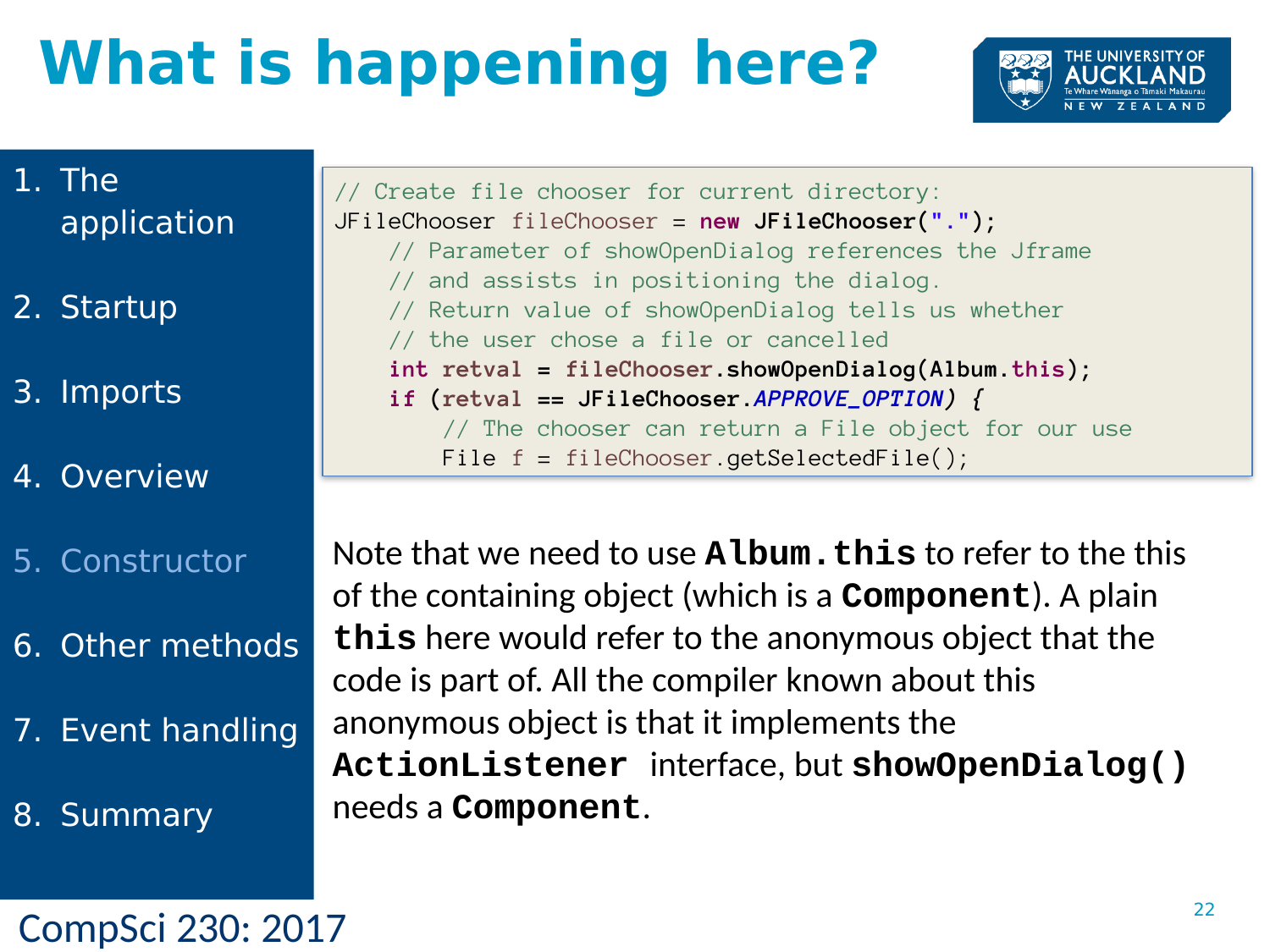

What is happening here?
The application
Startup

Imports

Overview

Constructor

Other methods

Event handling

Summary

// Create file chooser for current directory:
JFileChooser fileChooser = new JFileChooser(".");
    // Parameter of showOpenDialog references the Jframe
    // and assists in positioning the dialog.
    // Return value of showOpenDialog tells us whether
    // the user chose a file or cancelled
    int retval = fileChooser.showOpenDialog(Album.this);
    if (retval == JFileChooser.APPROVE_OPTION) {
        // The chooser can return a File object for our use
        File f = fileChooser.getSelectedFile();

Note that we need to use Album.this to refer to the this of the containing object (which is a Component). A plain this here would refer to the anonymous object that the code is part of. All the compiler known about this anonymous object is that it implements the ActionListener interface, but showOpenDialog() needs a Component.
22